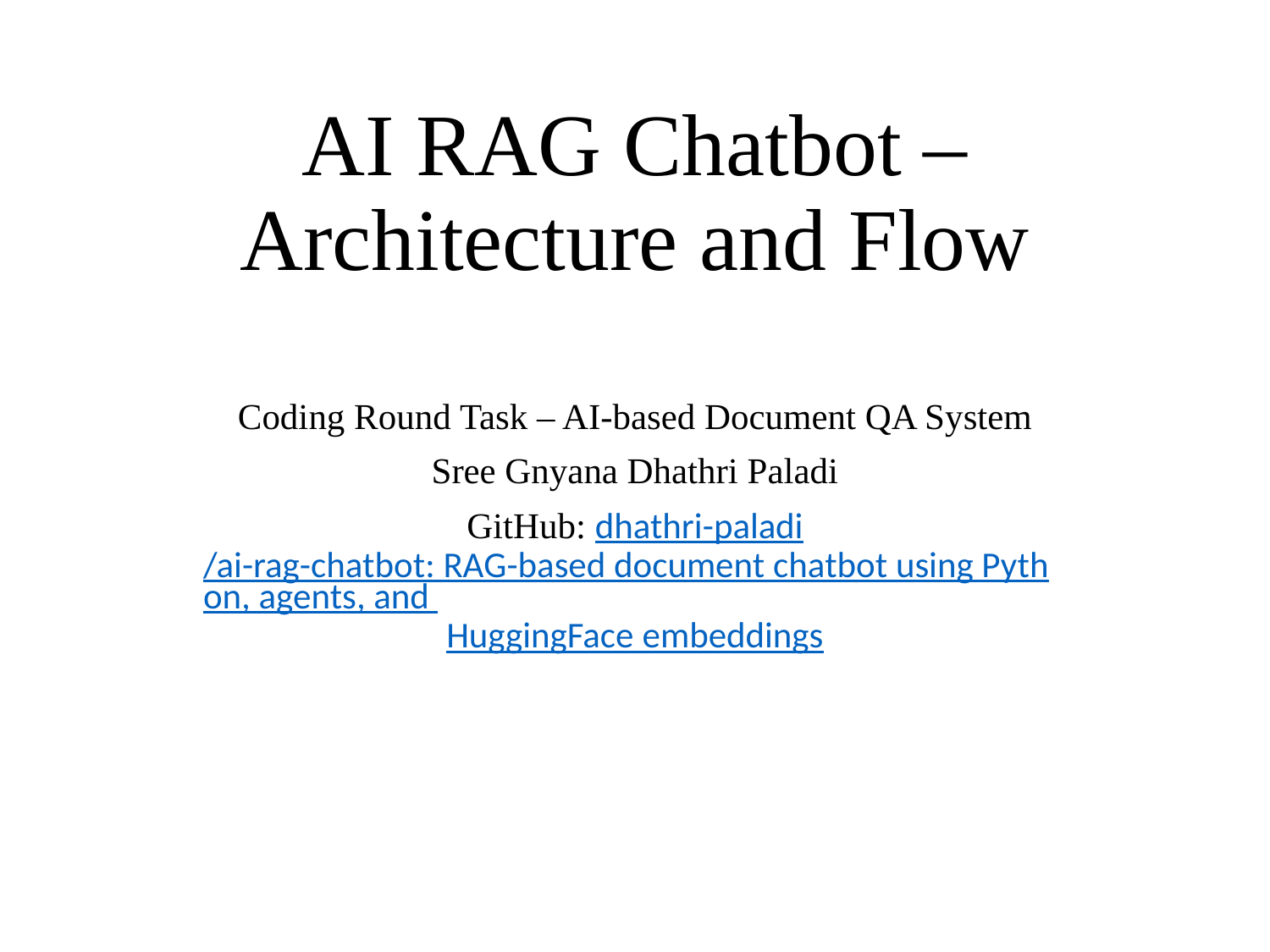

# AI RAG Chatbot – Architecture and Flow
Coding Round Task – AI-based Document QA System
Sree Gnyana Dhathri Paladi
GitHub: dhathri-paladi/ai-rag-chatbot: RAG-based document chatbot using Python, agents, and HuggingFace embeddings